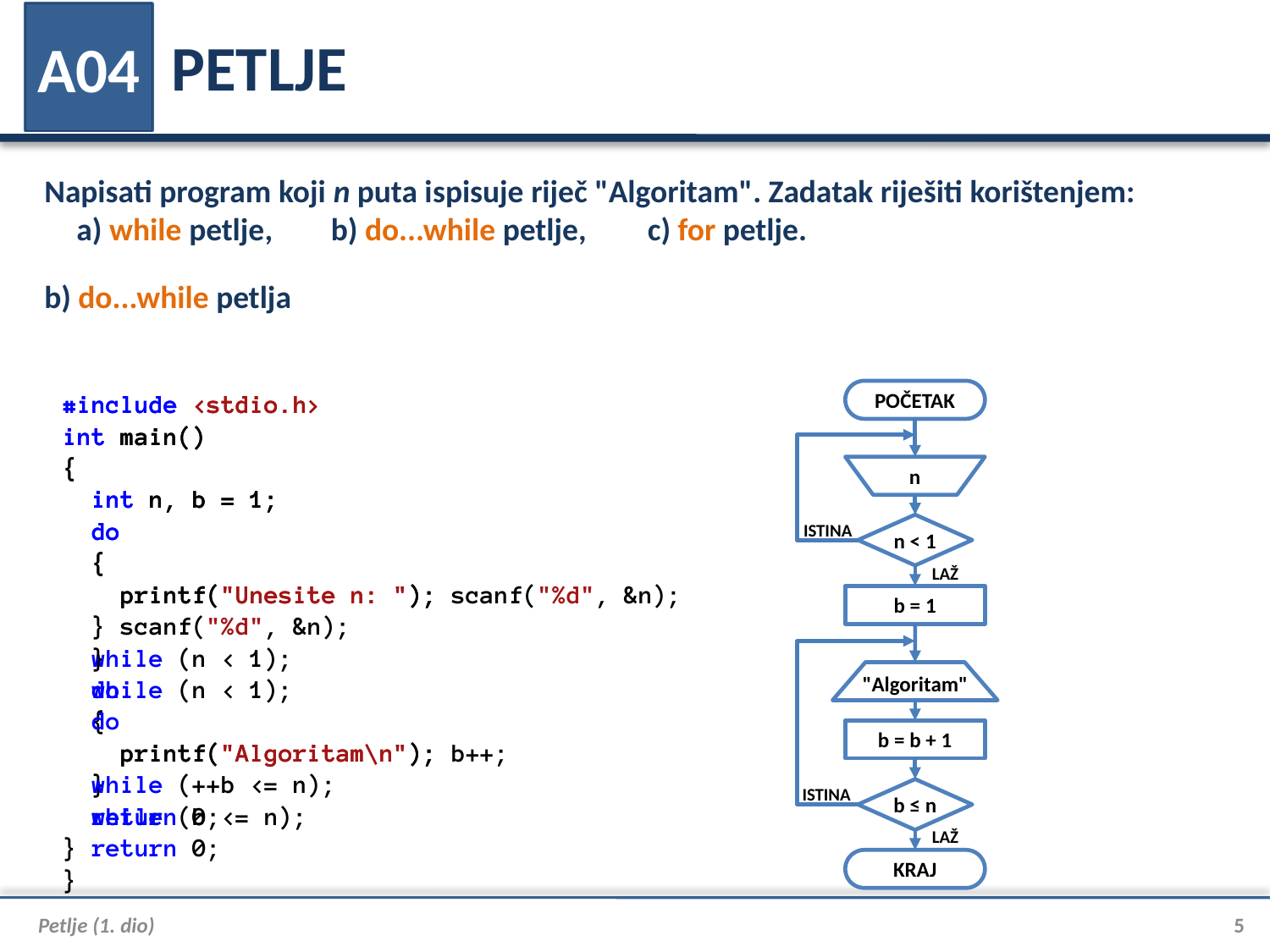

# PETLJE
A04
Napisati program koji n puta ispisuje riječ "Algoritam". Zadatak riješiti korištenjem:
	a) while petlje,	b) do...while petlje,	c) for petlje.
b) do...while petlja
#include <stdio.h>
int main()
{
  int n, b = 1;
  do
  {
    printf("Unesite n: "); scanf("%d", &n);
  }
  while (n < 1);
  do
  {
    printf("Algoritam\n"); b++;
  }
  while (b <= n);
  return 0;
}
#include <stdio.h>
int main()
{
  int n, b = 1;
  do
  {
    printf("Unesite n: ");
    scanf("%d", &n);
  }
  while (n < 1);
  do
    printf("Algoritam\n");
  while (++b <= n);
  return 0;
}
#include <stdio.h>
int main()
{
  int n, b = 1;
  do
  {
    printf("Unesite n: ");
    scanf("%d", &n);
  }
  while (n < 1);
  do
    printf("Algoritam\n");
  while (++b <= n);
  return 0;
}
POČETAK

n
n < 1
ISTINA
LAŽ
b = 1

"Algoritam"
b = b + 1
b ≤ n
ISTINA
LAŽ
KRAJ
Petlje (1. dio)
5